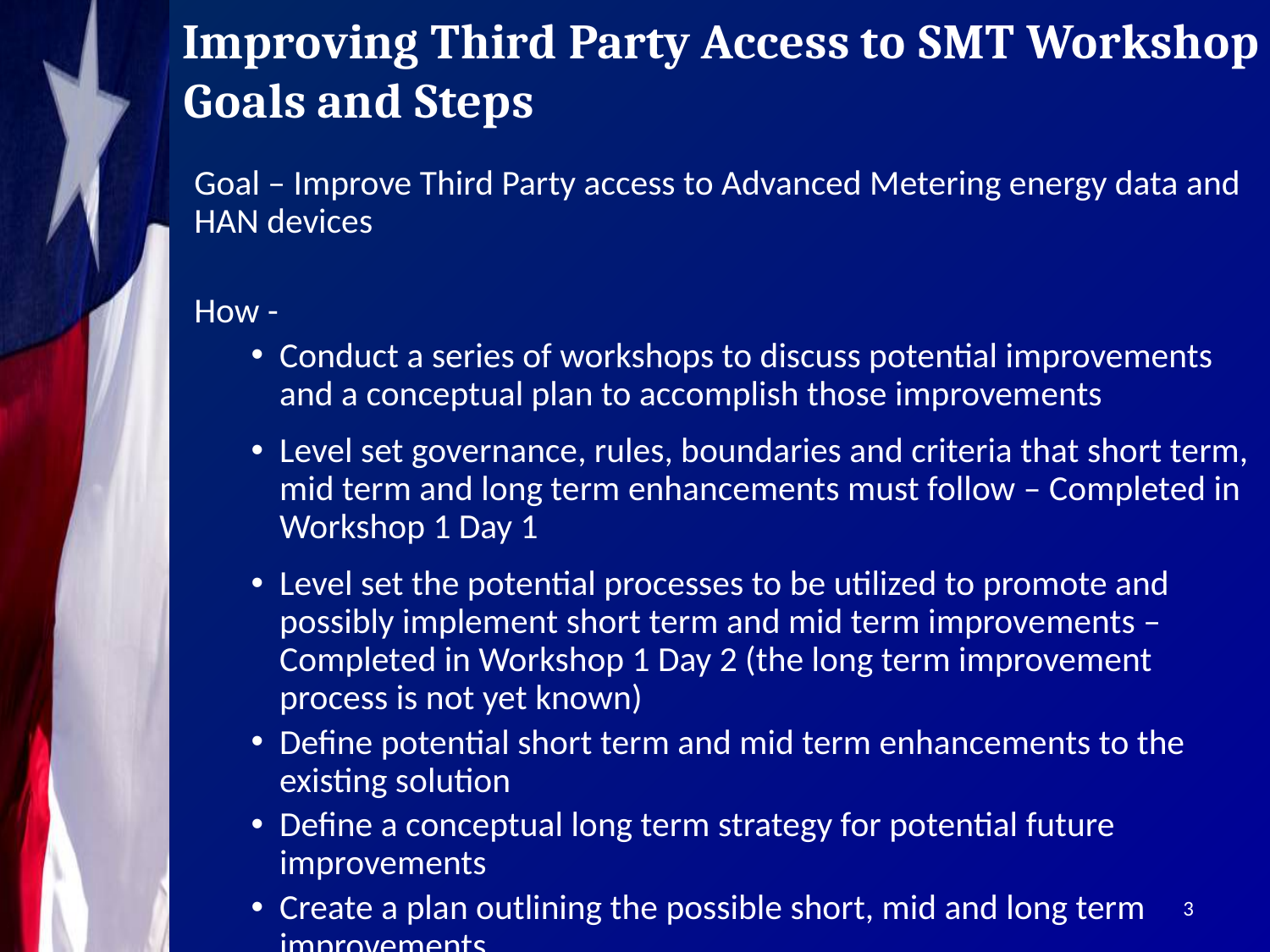

# Improving Third Party Access to SMT Workshop Goals and Steps
Goal – Improve Third Party access to Advanced Metering energy data and HAN devices

How -
Conduct a series of workshops to discuss potential improvements and a conceptual plan to accomplish those improvements
Level set governance, rules, boundaries and criteria that short term, mid term and long term enhancements must follow – Completed in Workshop 1 Day 1
Level set the potential processes to be utilized to promote and possibly implement short term and mid term improvements – Completed in Workshop 1 Day 2 (the long term improvement process is not yet known)
Define potential short term and mid term enhancements to the existing solution
Define a conceptual long term strategy for potential future improvements
Create a plan outlining the possible short, mid and long term improvements

3